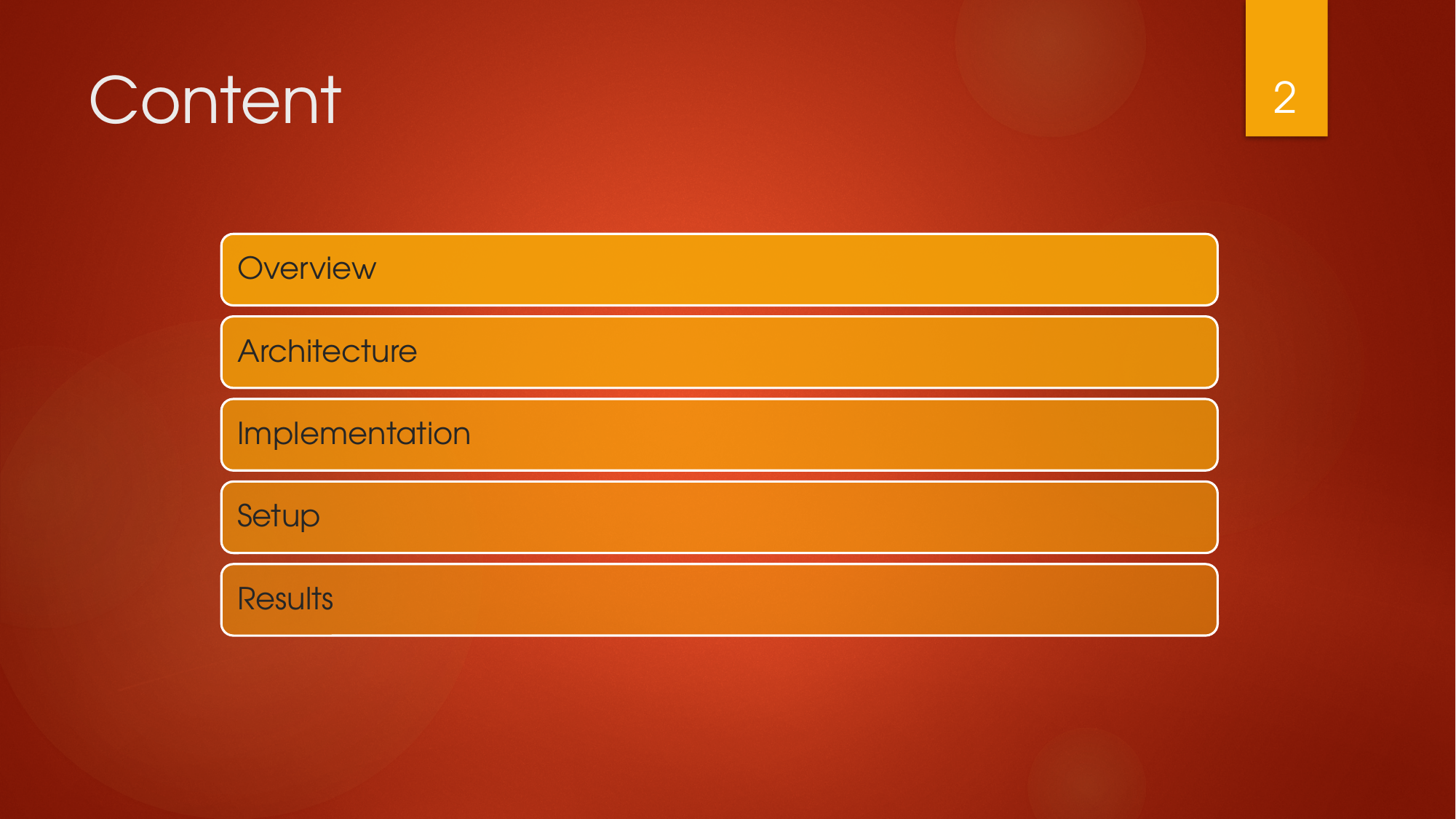

2
# Content
Overview
Architecture
Implementation
Setup
Results